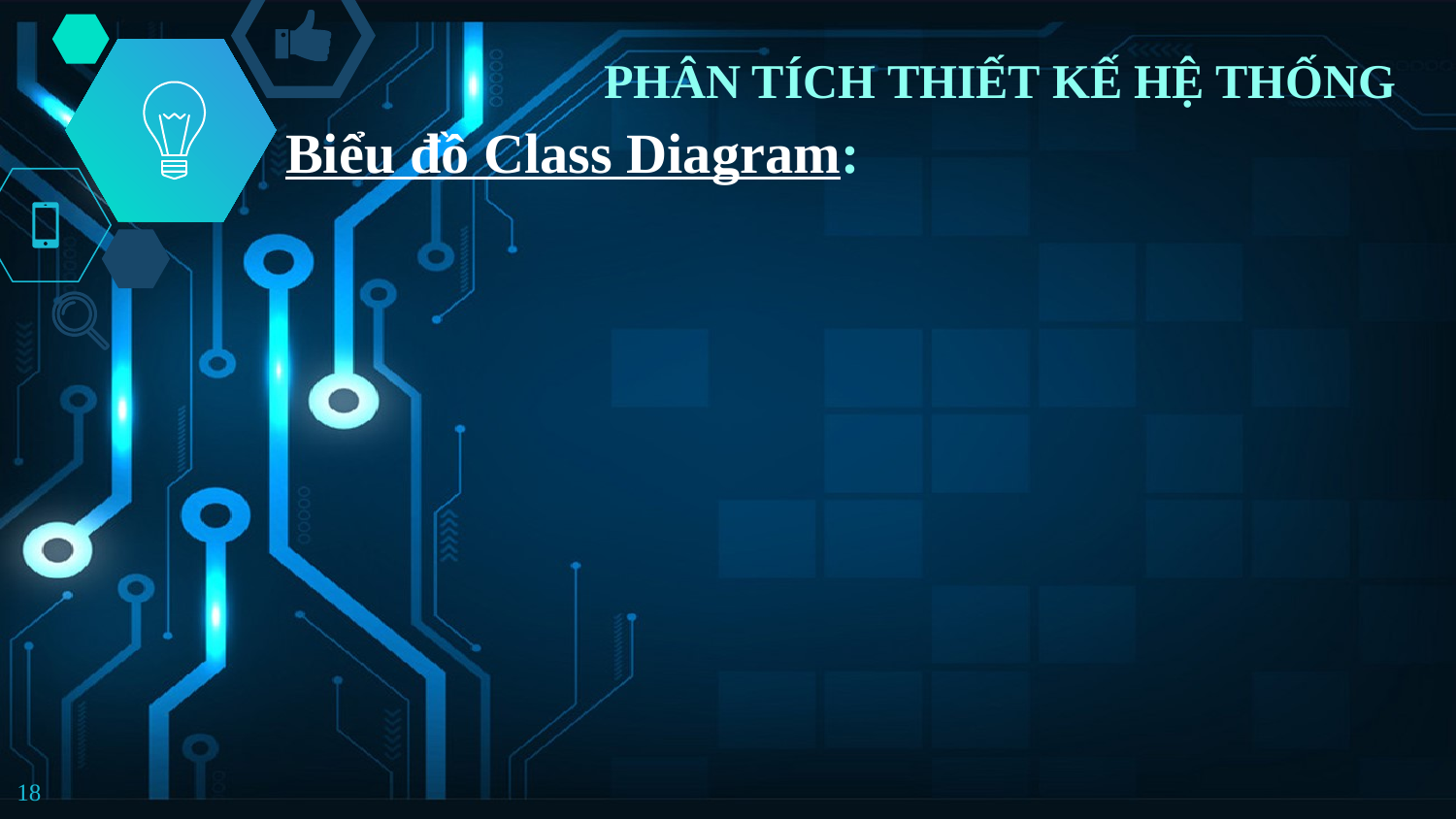

PHÂN TÍCH THIẾT KẾ HỆ THỐNG
Biểu đồ Class Diagram:
#
18